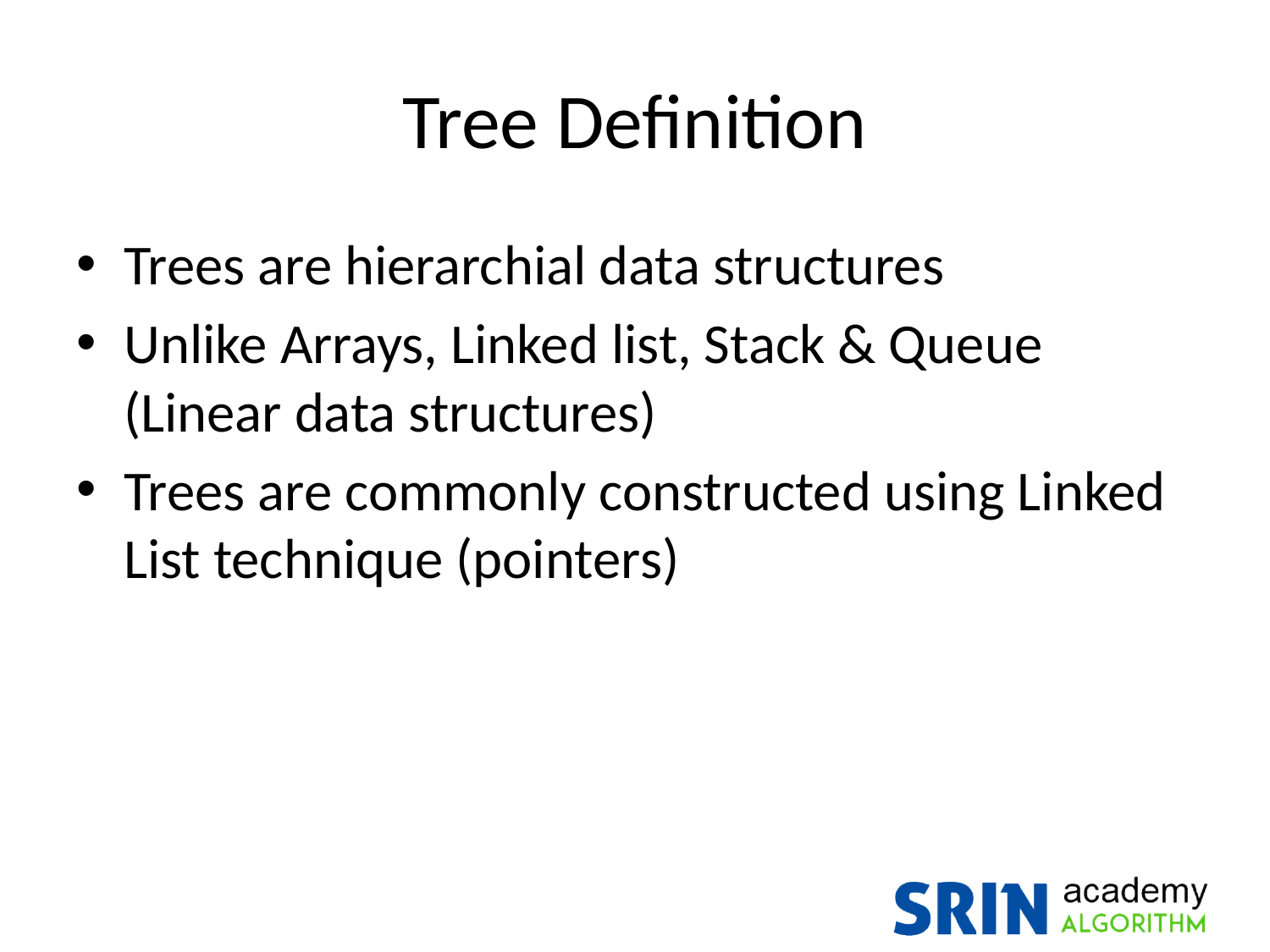

# Tree Definition
Trees are hierarchial data structures
Unlike Arrays, Linked list, Stack & Queue (Linear data structures)
Trees are commonly constructed using Linked List technique (pointers)